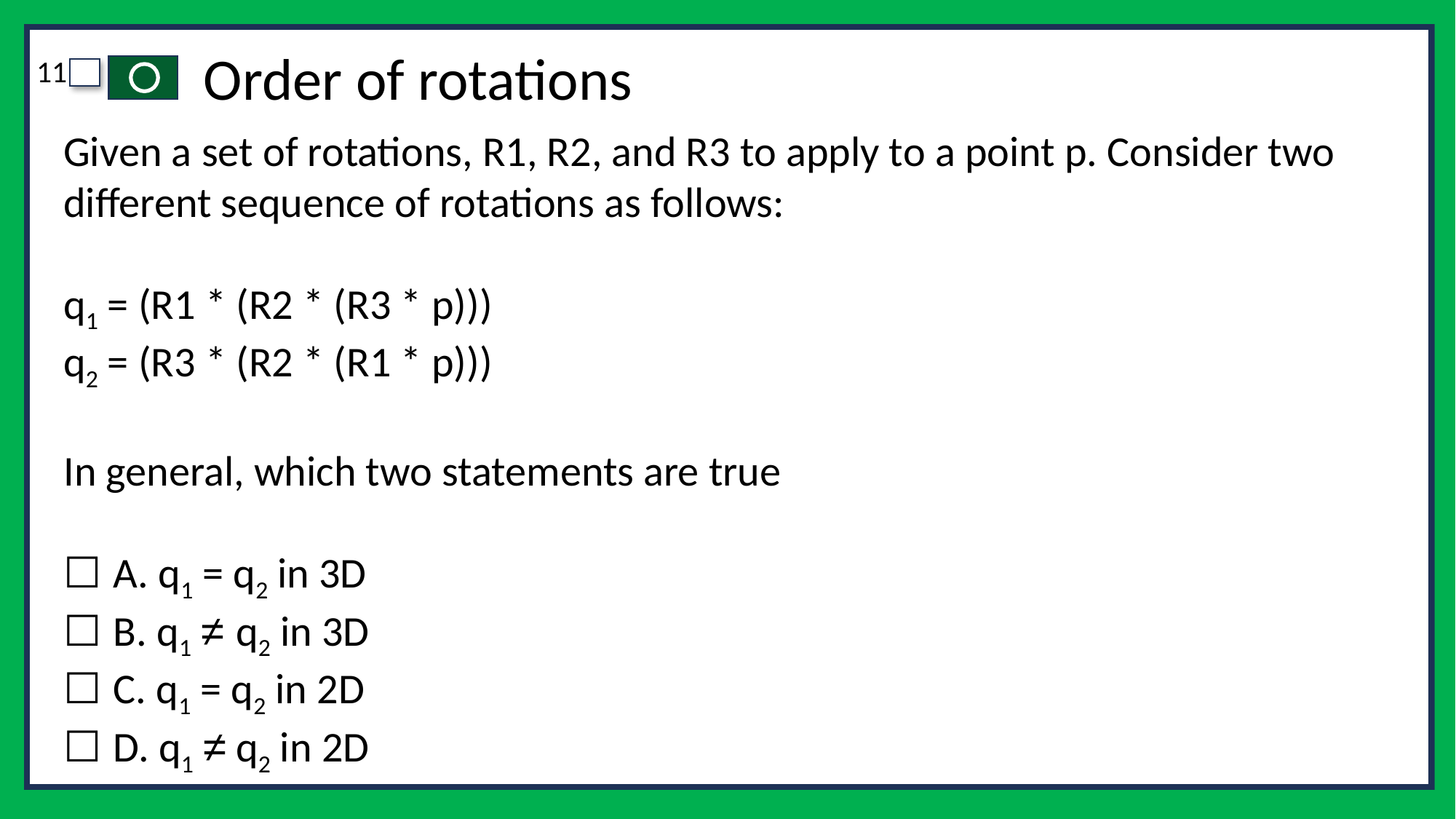

# Order of rotations
Given a set of rotations, R1, R2, and R3 to apply to a point p. Consider two different sequence of rotations as follows:

q1 = (R1 * (R2 * (R3 * p)))
q2 = (R3 * (R2 * (R1 * p)))

In general, which two statements are true

☐ A. q1 = q2 in 3D
☐ B. q1 ≠ q2 in 3D
☐ C. q1 = q2 in 2D
☐ D. q1 ≠ q2 in 2D